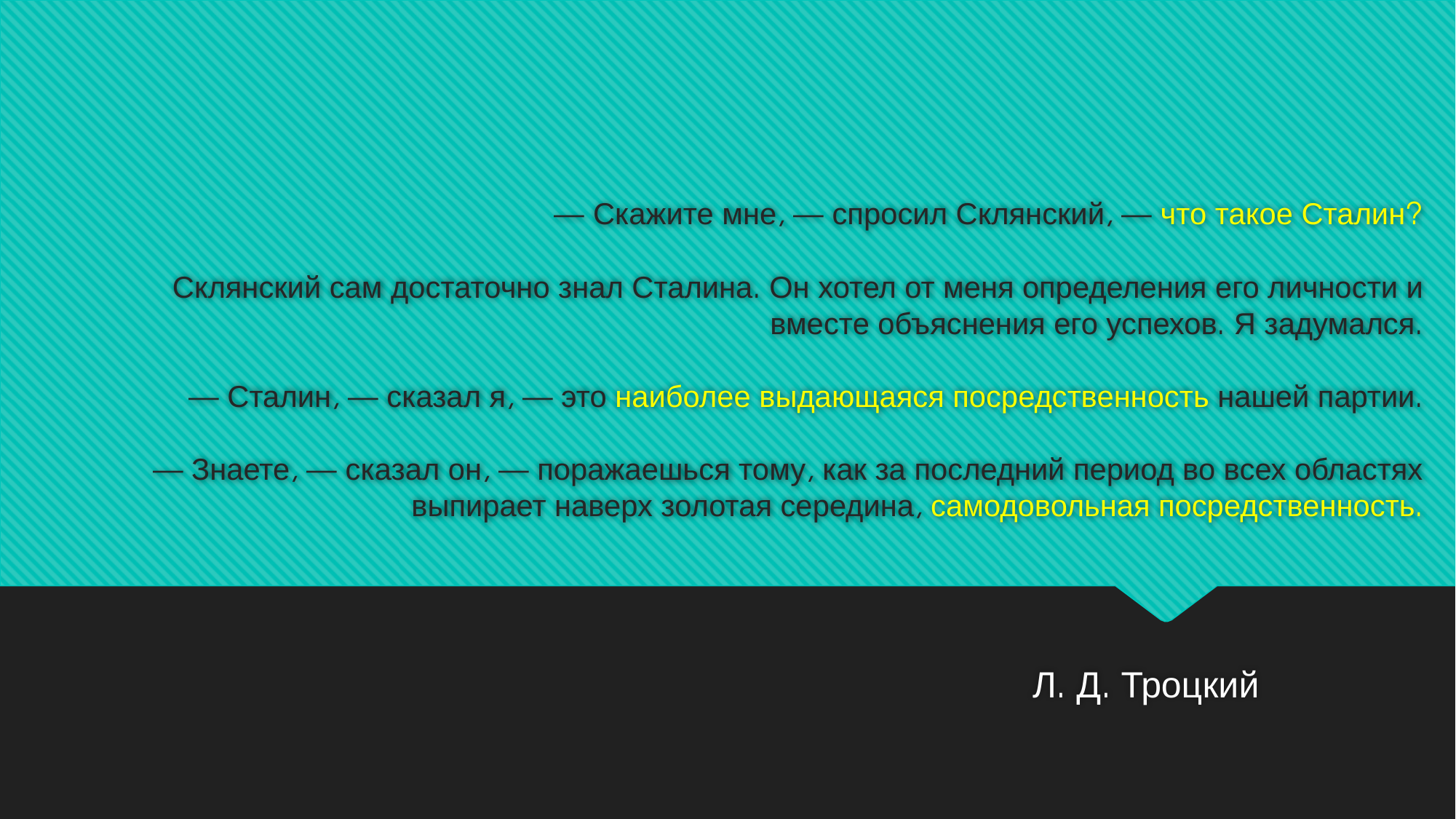

# — Скажите мне, — спросил Склянский, — что такое Сталин? Склянский сам достаточно знал Сталина. Он хотел от меня определения его личности и вместе объяснения его успехов. Я задумался. — Сталин, — сказал я, — это наиболее выдающаяся посредственность нашей партии. — Знаете, — сказал он, — поражаешься тому, как за последний период во всех областях выпирает наверх золотая середина, самодовольная посредственность.
Л. Д. Троцкий